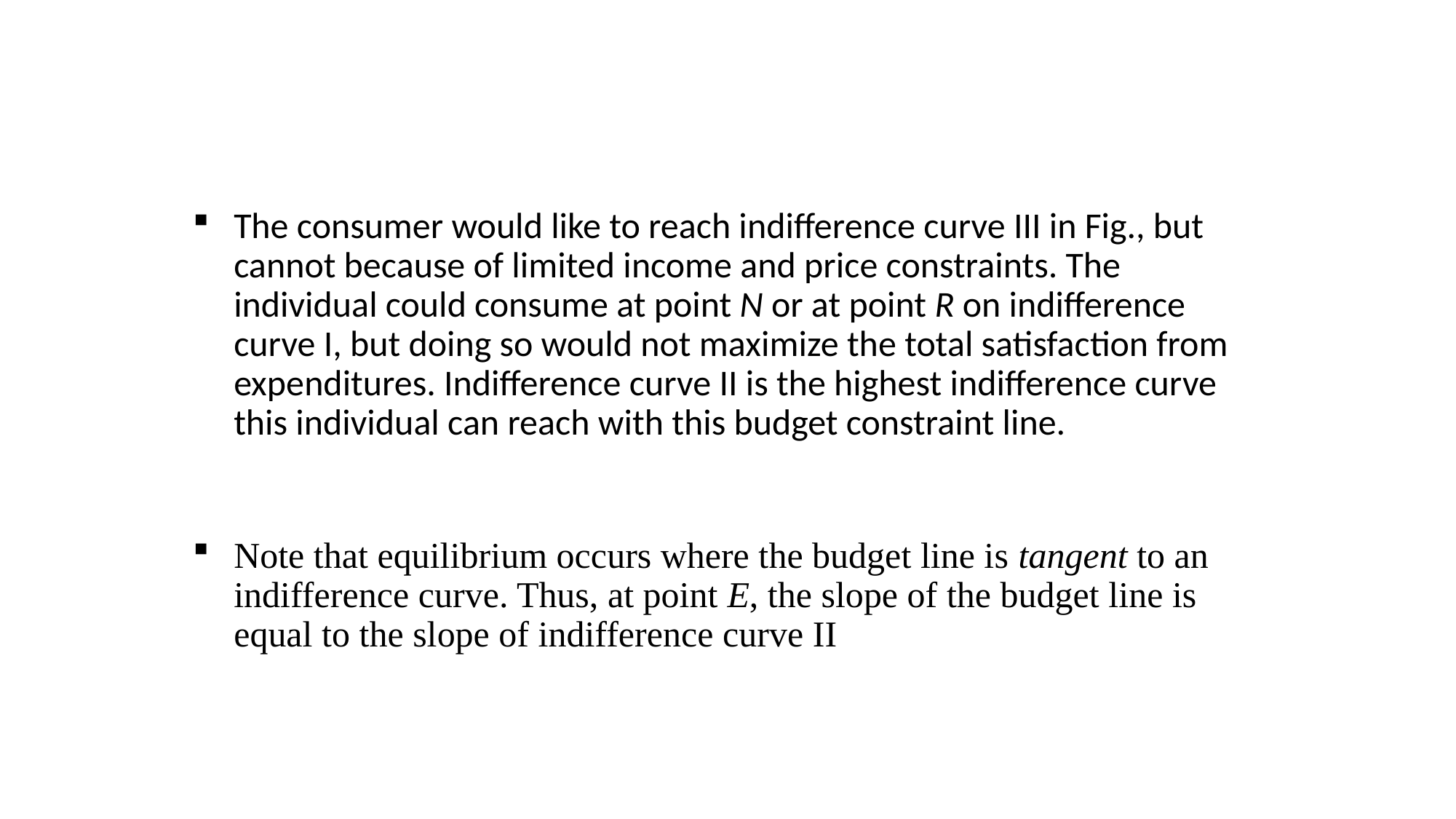

# The consumer would like to reach indifference curve III in Fig., but cannot because of limited income and price constraints. The individual could consume at point N or at point R on indifference curve I, but doing so would not maximize the total satisfaction from expenditures. Indifference curve II is the highest indifference curve this individual can reach with this budget constraint line.
Note that equilibrium occurs where the budget line is tangent to an indifference curve. Thus, at point E, the slope of the budget line is equal to the slope of indifference curve II